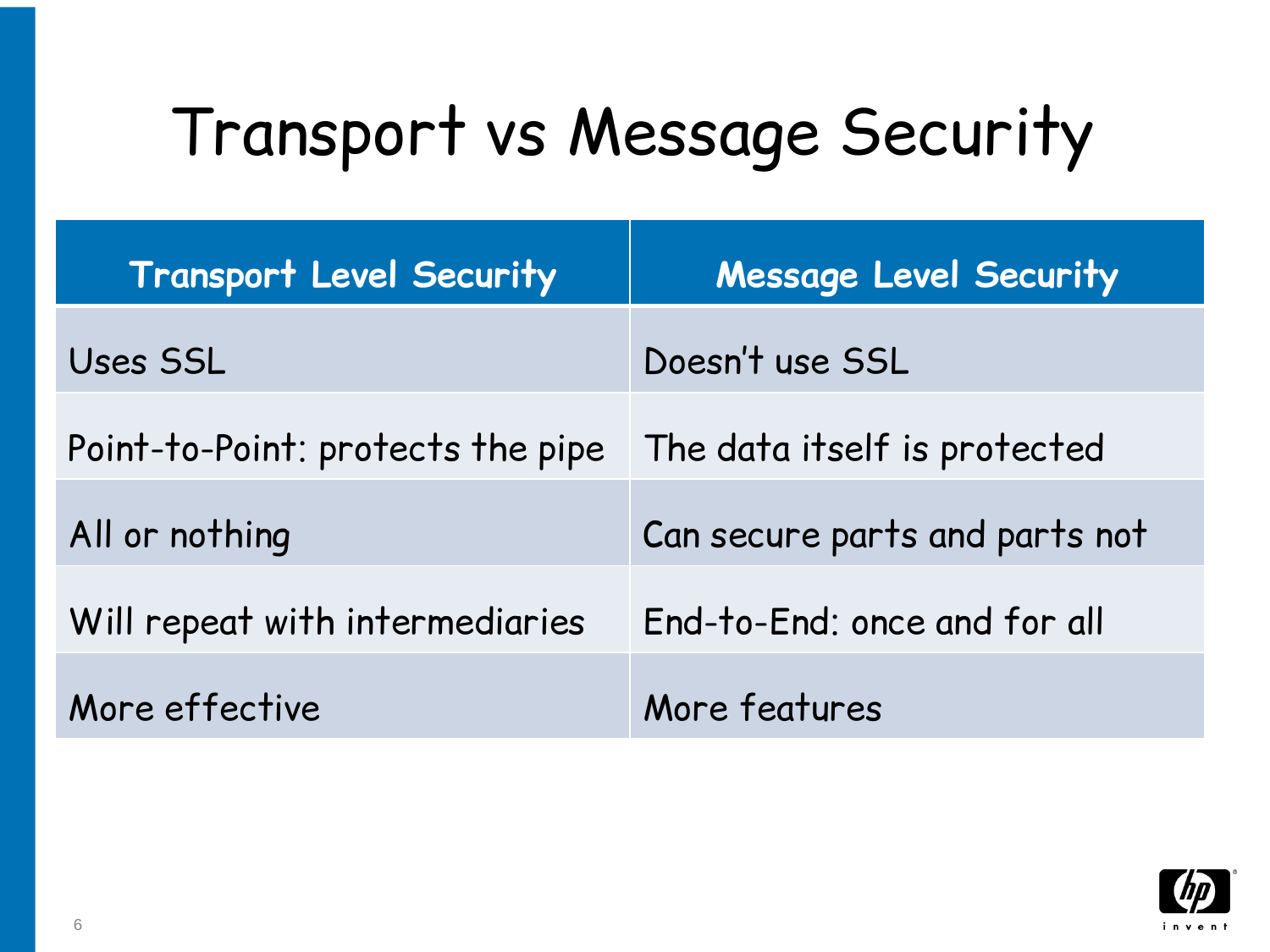

# Transport vs Message Security
| Transport Level Security | Message Level Security |
| --- | --- |
| Uses SSL | Doesn’t use SSL |
| Point-to-Point: protects the pipe | The data itself is protected |
| All or nothing | Can secure parts and parts not |
| Will repeat with intermediaries | End-to-End: once and for all |
| More effective | More features |
6